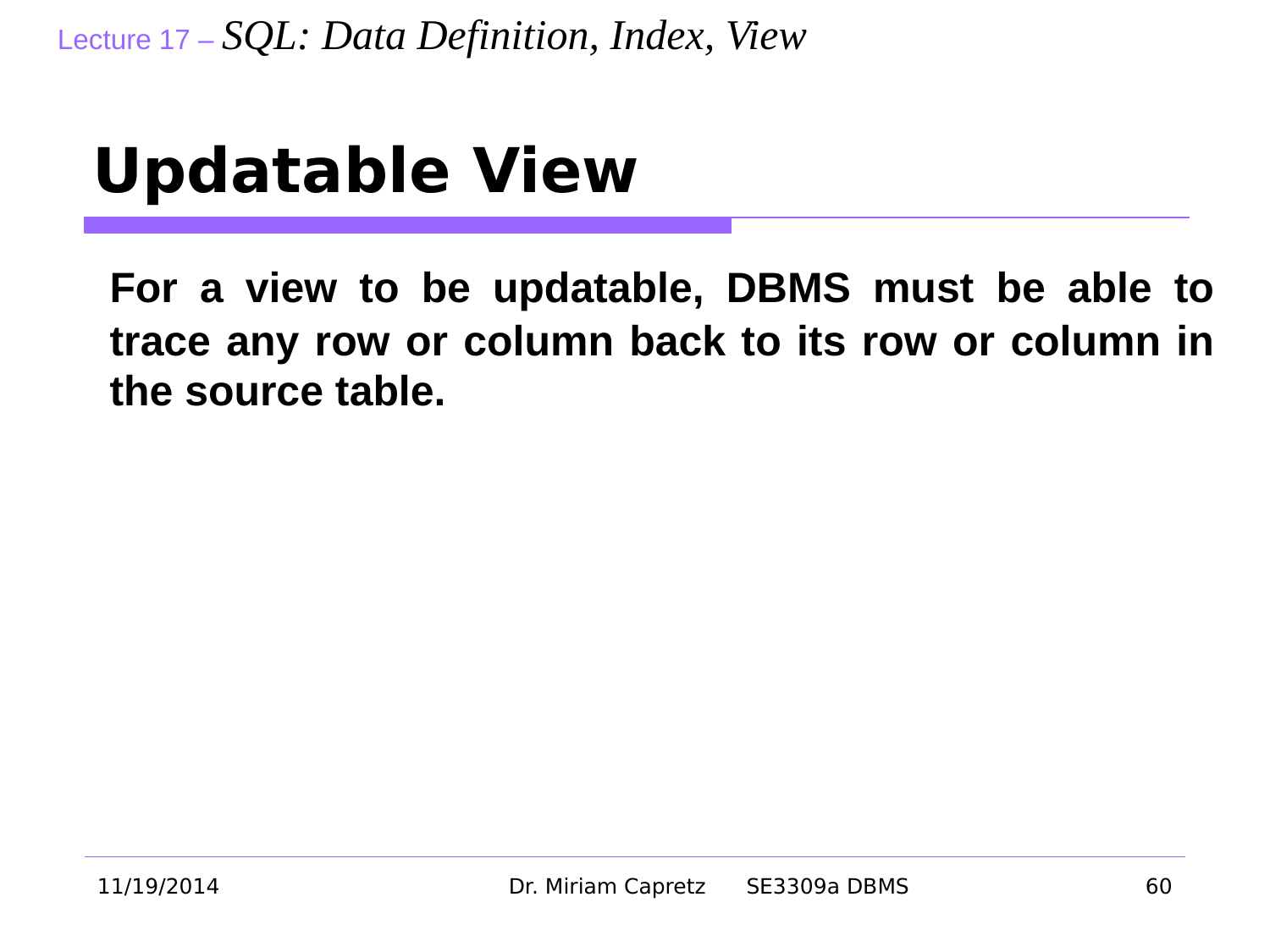

# Updatable View
	For a view to be updatable, DBMS must be able to trace any row or column back to its row or column in the source table.
11/19/2014
Dr. Miriam Capretz      SE3309a DBMS
60